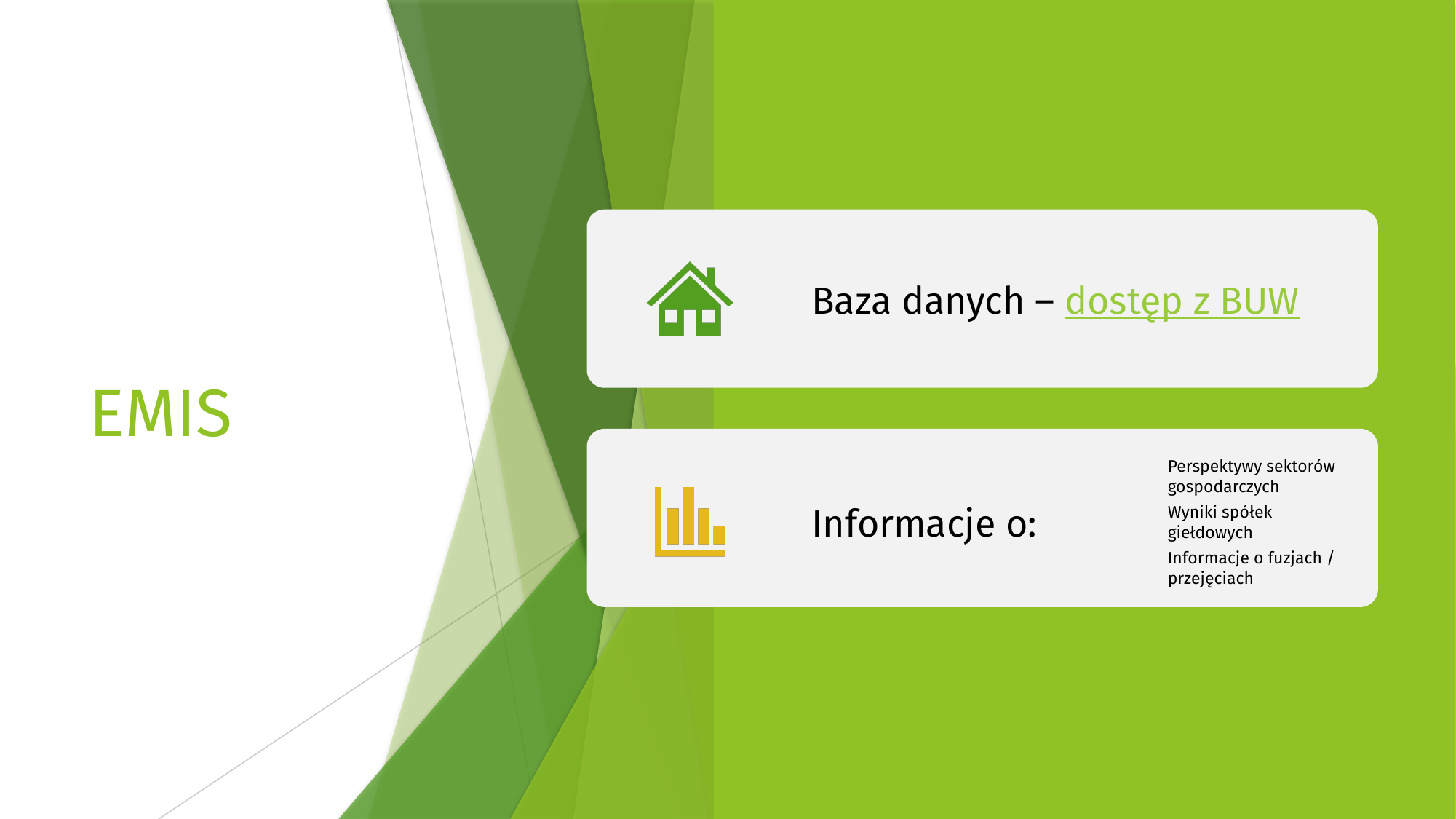

Baza danych – dostęp z BUW
Informacje o:
Perspektywy sektorów gospodarczych
Wyniki spółek giełdowych
Informacje o fuzjach / przejęciach
# EMIS